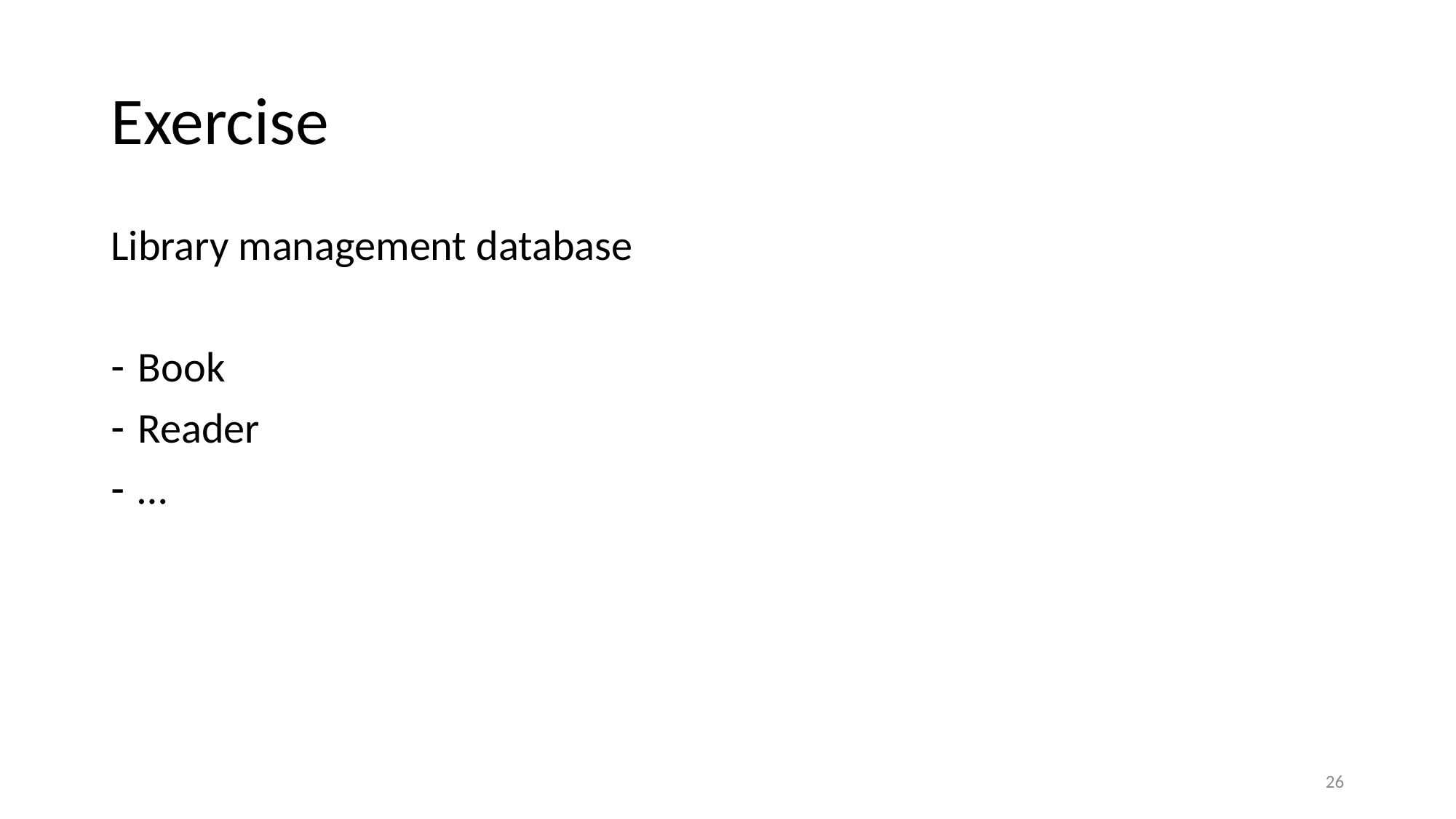

# Exercise
Library management database

Book
Reader
…

26